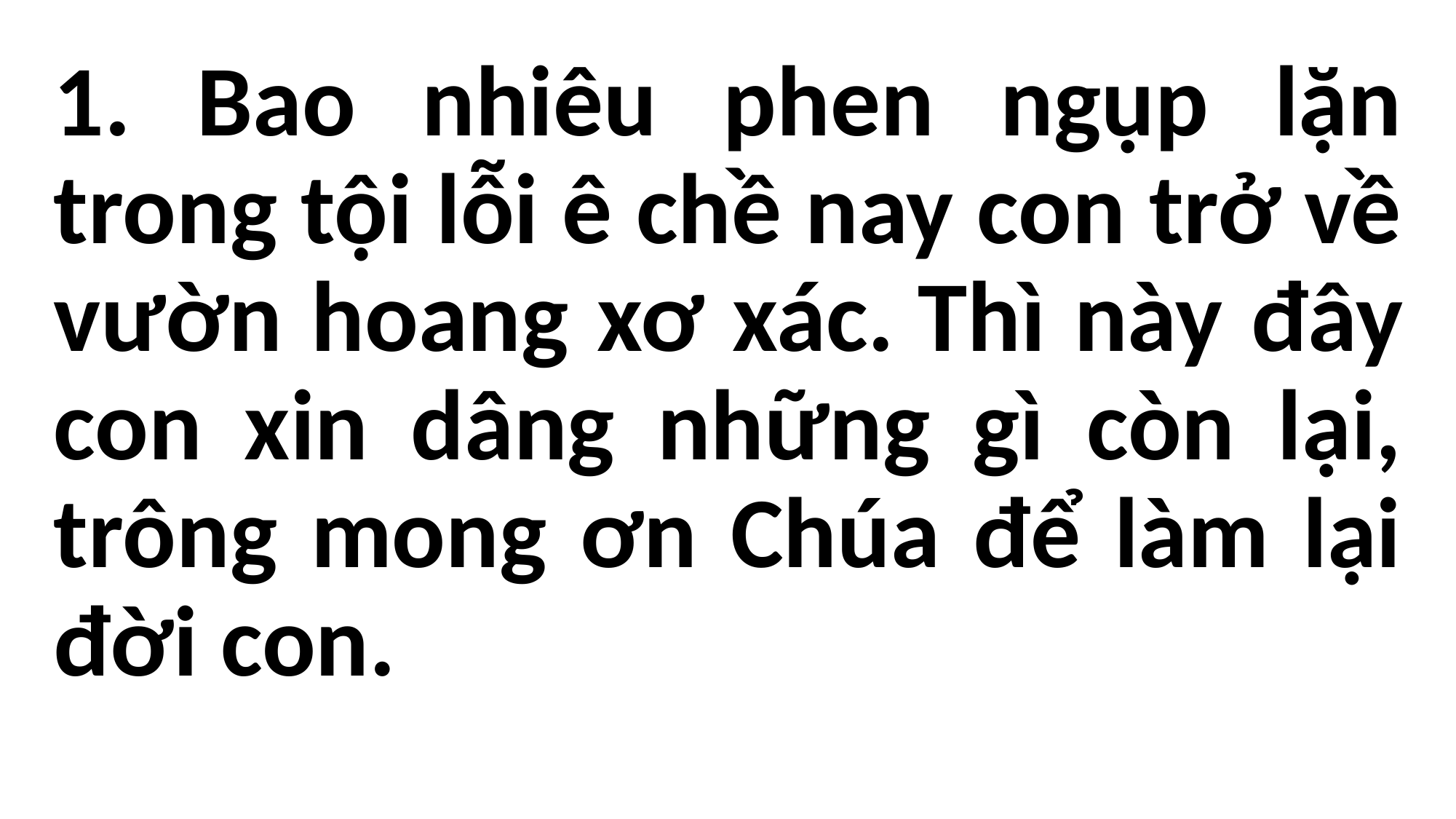

1. Bao nhiêu phen ngụp lặn trong tội lỗi ê chề nay con trở về vườn hoang xơ xác. Thì này đây con xin dâng những gì còn lại, trông mong ơn Chúa để làm lại đời con.
#